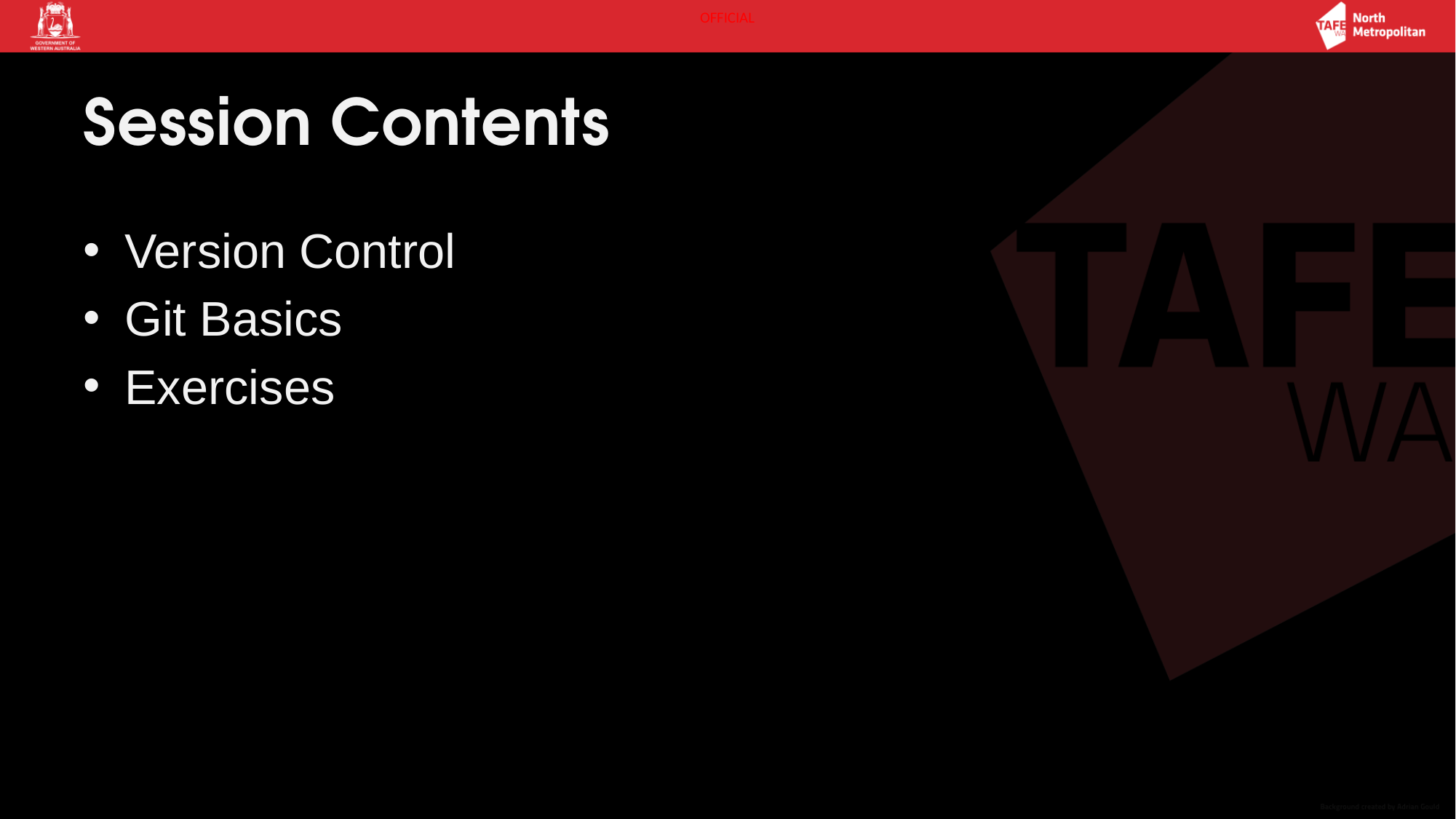

# Session Contents
Version Control
Git Basics
Exercises